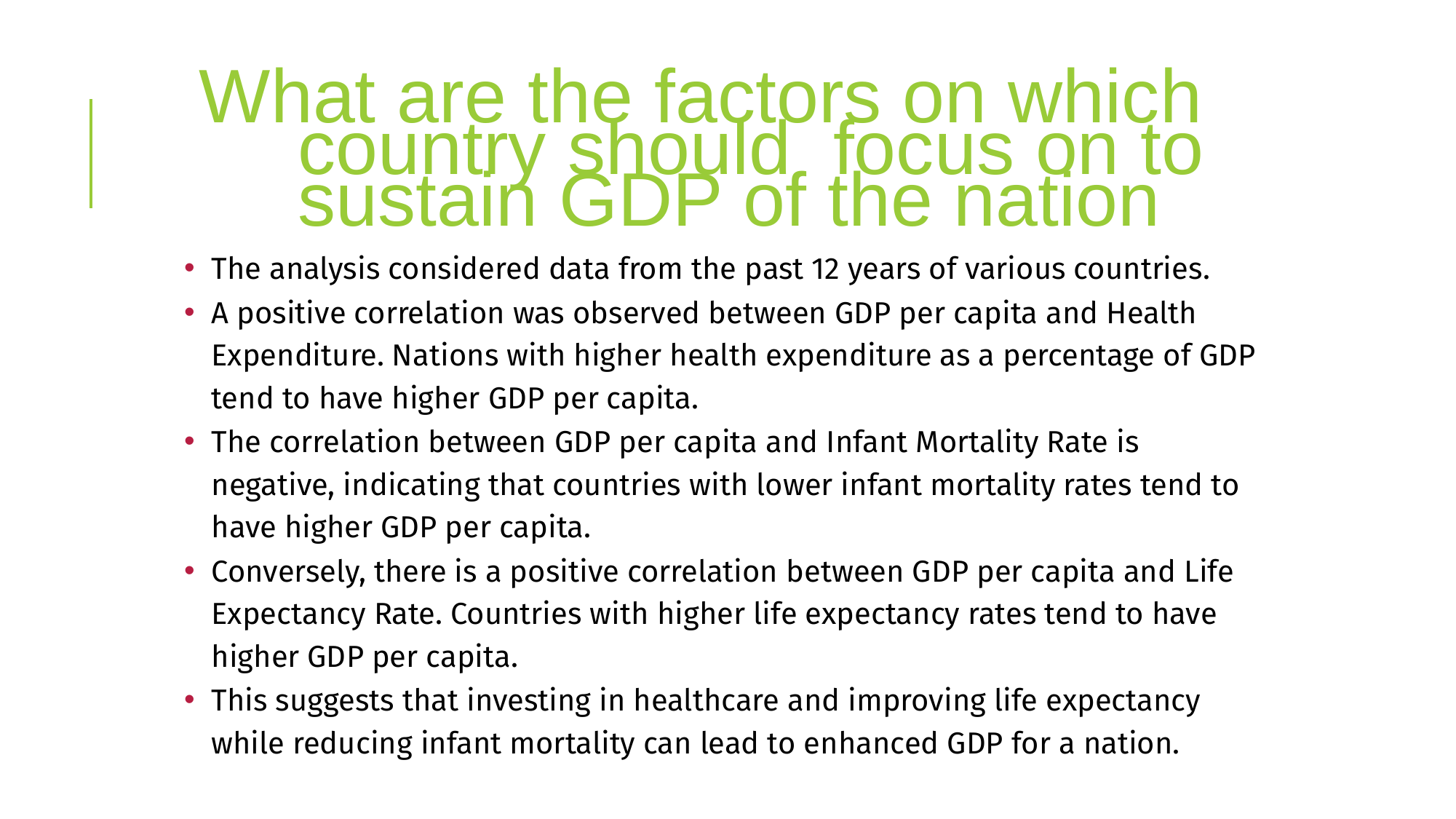

# What are the factors on which country should  focus on to sustain GDP of the nation
The analysis considered data from the past 12 years of various countries.
A positive correlation was observed between GDP per capita and Health Expenditure. Nations with higher health expenditure as a percentage of GDP tend to have higher GDP per capita.
The correlation between GDP per capita and Infant Mortality Rate is negative, indicating that countries with lower infant mortality rates tend to have higher GDP per capita.
Conversely, there is a positive correlation between GDP per capita and Life Expectancy Rate. Countries with higher life expectancy rates tend to have higher GDP per capita.
This suggests that investing in healthcare and improving life expectancy while reducing infant mortality can lead to enhanced GDP for a nation.